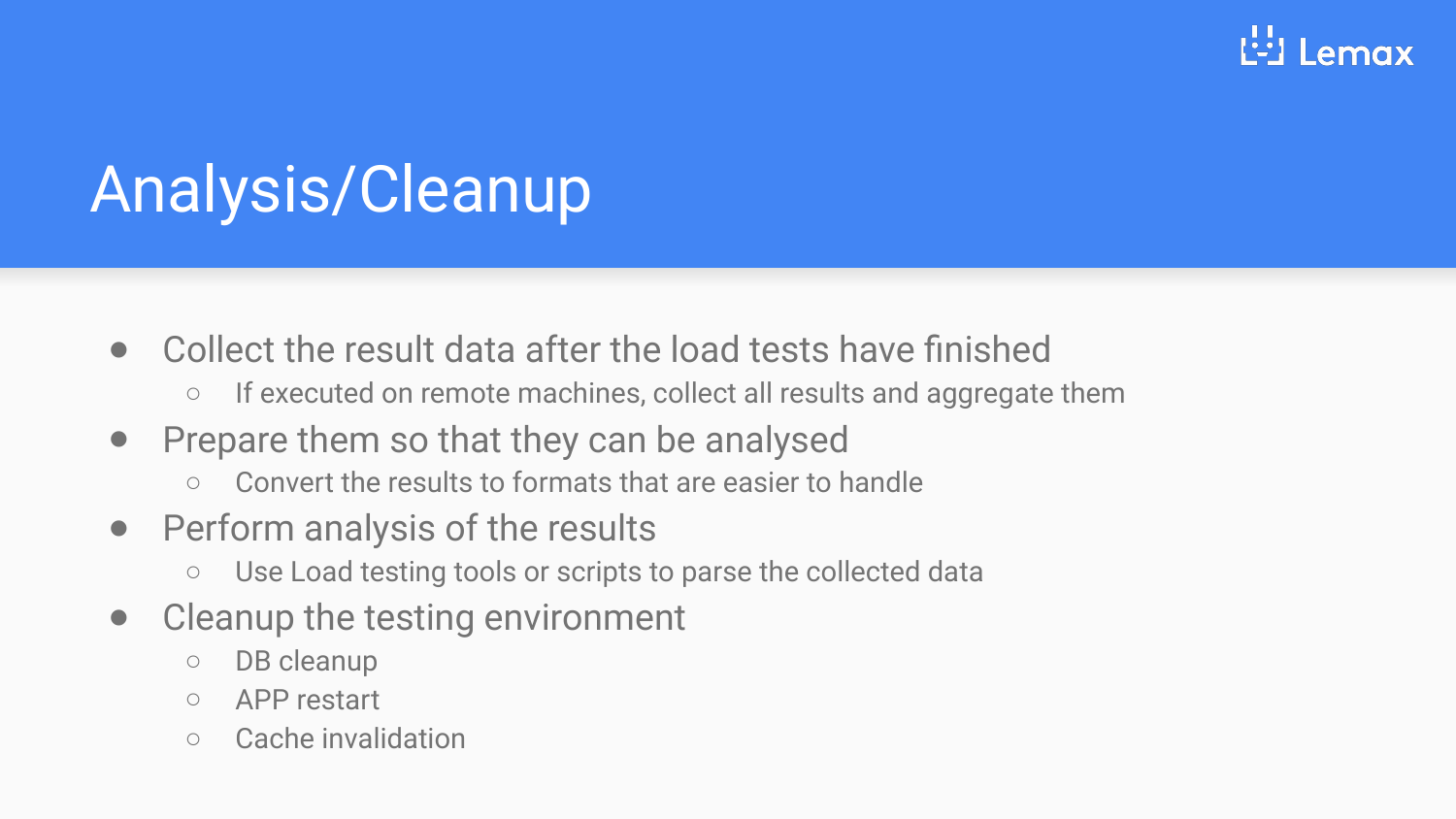

# Analysis/Cleanup
Collect the result data after the load tests have finished
If executed on remote machines, collect all results and aggregate them
Prepare them so that they can be analysed
Convert the results to formats that are easier to handle
Perform analysis of the results
Use Load testing tools or scripts to parse the collected data
Cleanup the testing environment
DB cleanup
APP restart
Cache invalidation